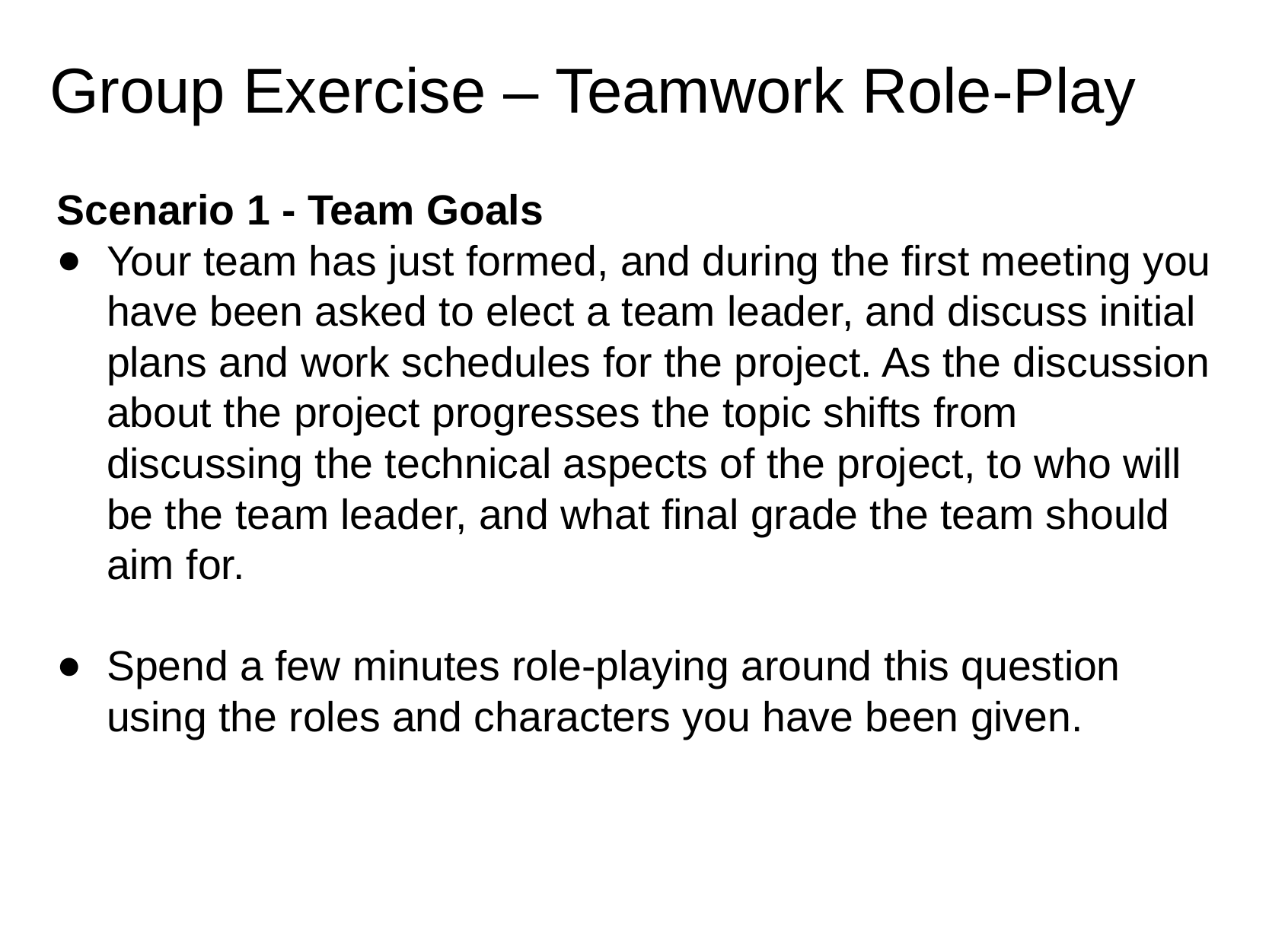

# Group Exercise – Teamwork Role-Play
Scenario 1 - Team Goals
Your team has just formed, and during the first meeting you have been asked to elect a team leader, and discuss initial plans and work schedules for the project. As the discussion about the project progresses the topic shifts from discussing the technical aspects of the project, to who will be the team leader, and what final grade the team should aim for.

Spend a few minutes role-playing around this question using the roles and characters you have been given.